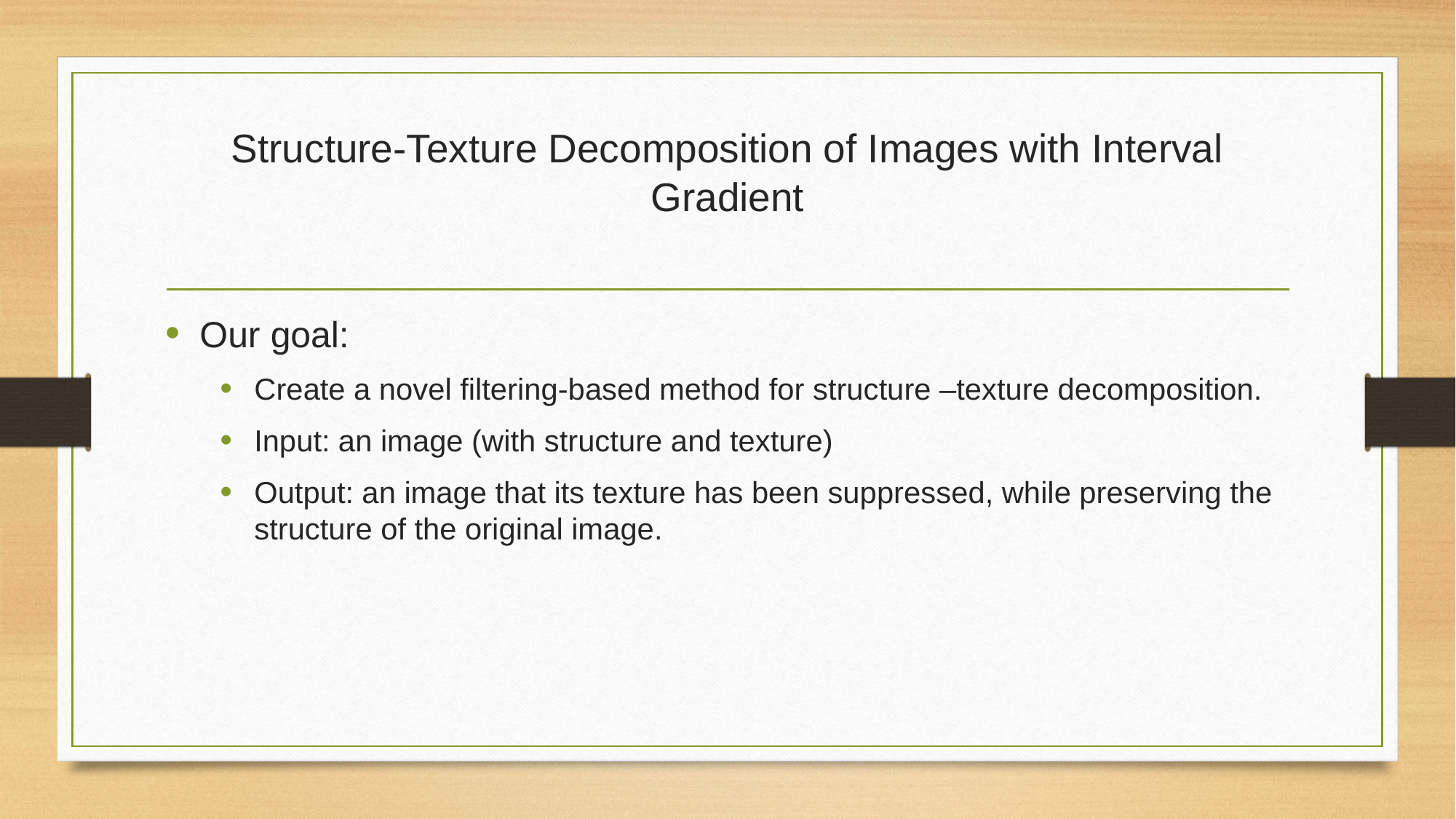

# Structure-Texture Decomposition of Images with Interval Gradient
Our goal:
Create a novel filtering-based method for structure –texture decomposition.
Input: an image (with structure and texture)
Output: an image that its texture has been suppressed, while preserving the structure of the original image.